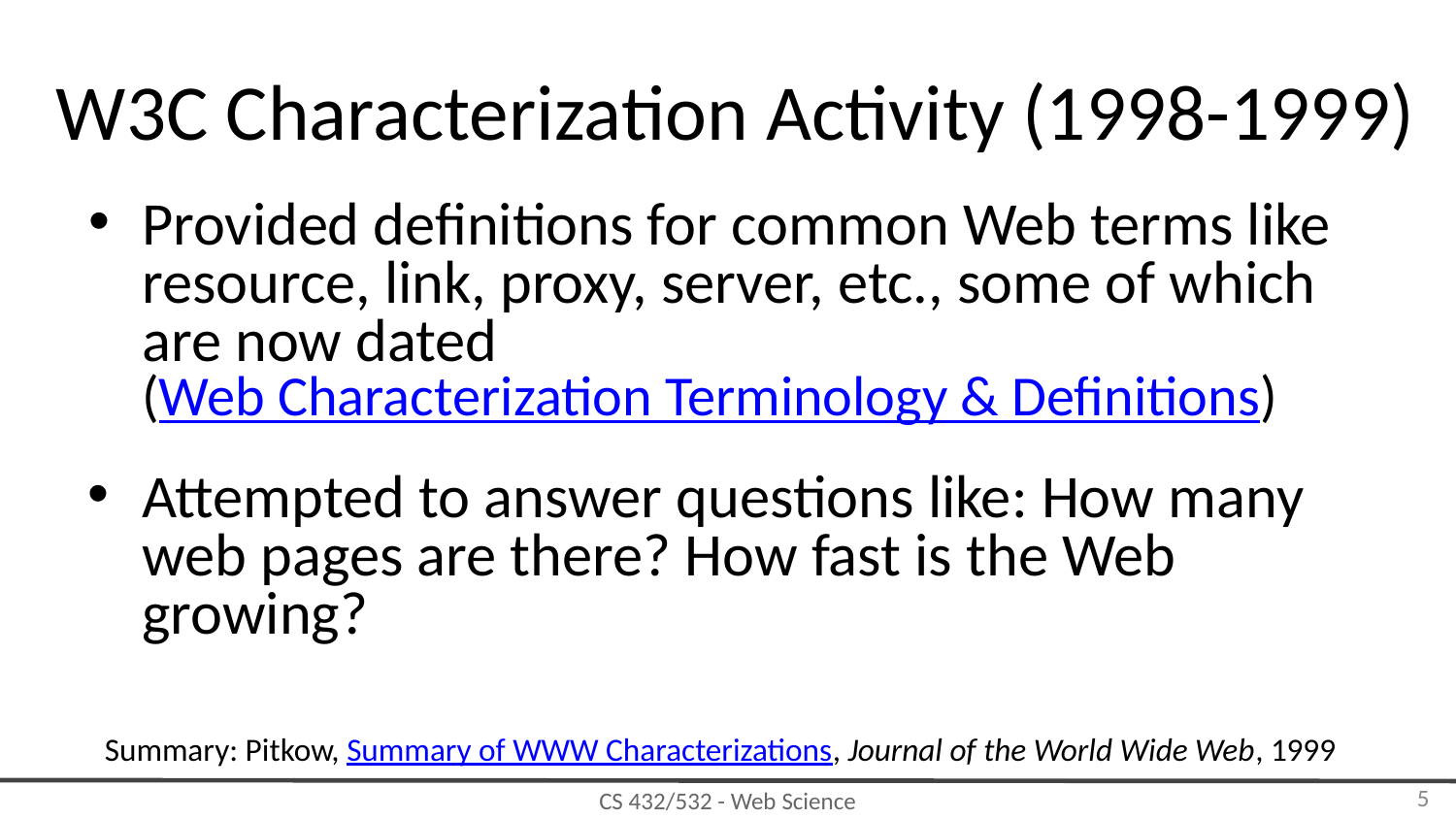

W3C Characterization Activity (1998-1999)
Provided definitions for common Web terms like resource, link, proxy, server, etc., some of which are now dated
(Web Characterization Terminology & Definitions)

Attempted to answer questions like: How many web pages are there? How fast is the Web growing?
Summary: Pitkow, Summary of WWW Characterizations, Journal of the World Wide Web, 1999
5